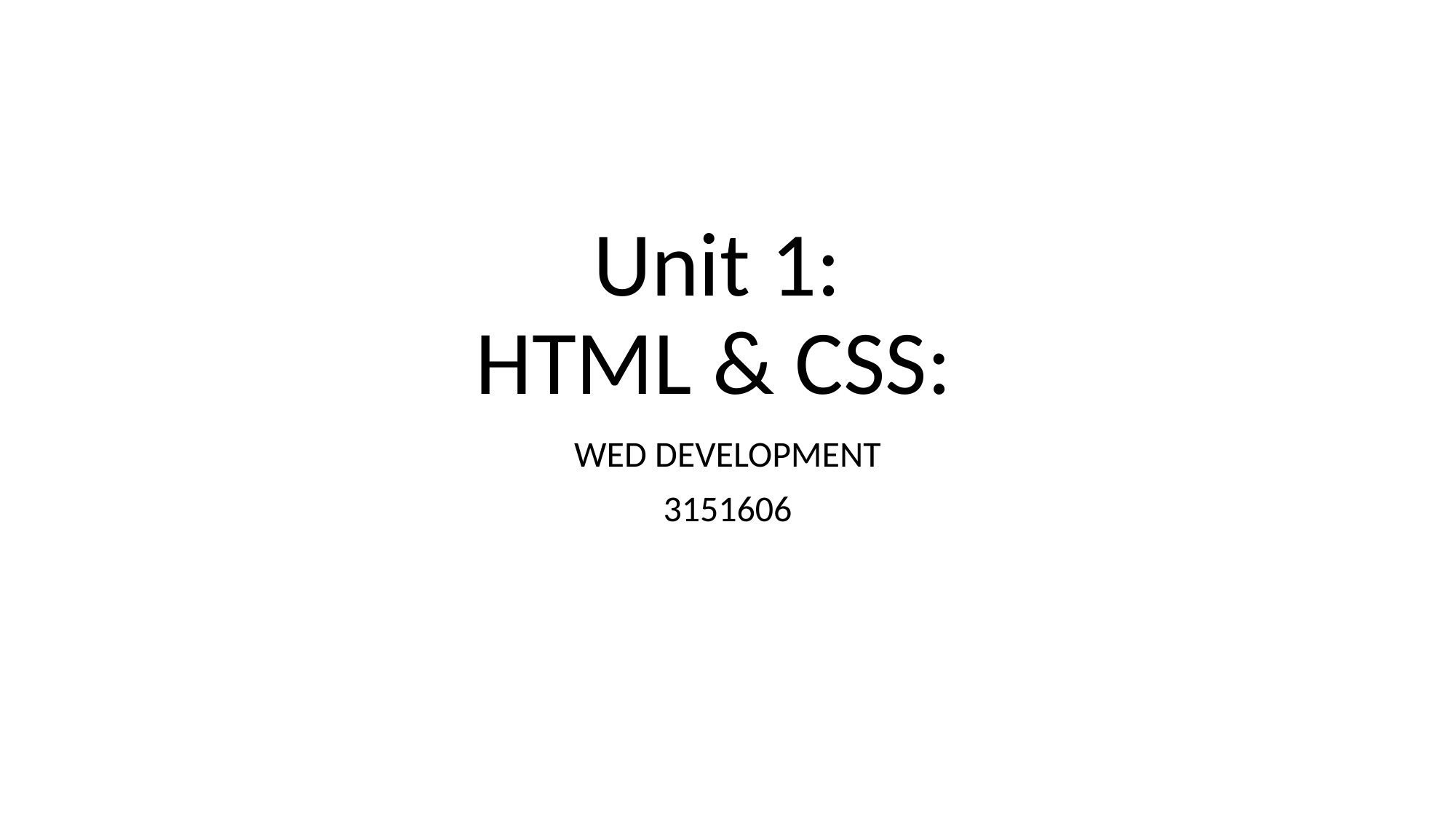

# Unit 1: HTML & CSS:
WED DEVELOPMENT
3151606